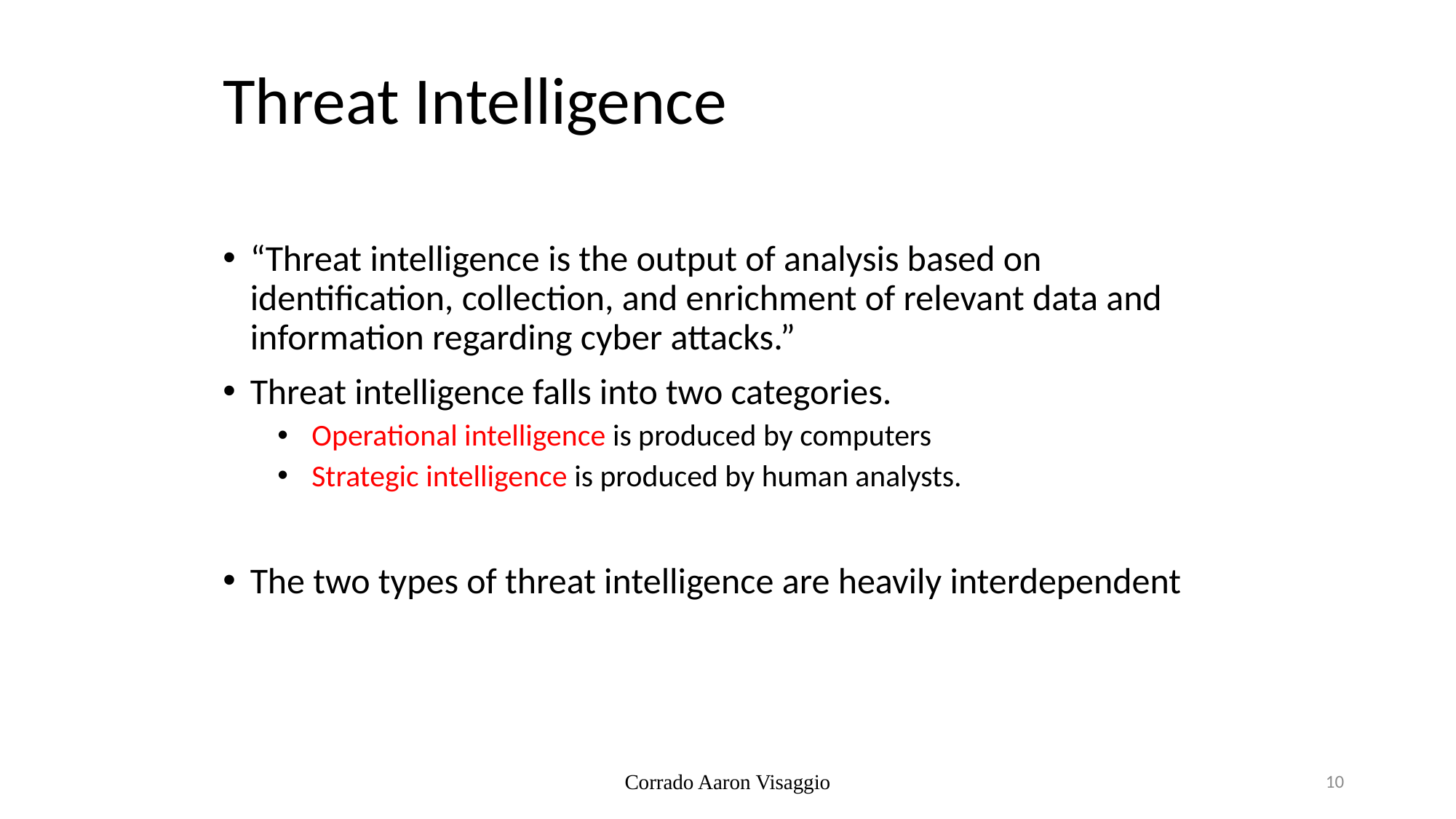

# Threat Intelligence
“Threat intelligence is the output of analysis based on identification, collection, and enrichment of relevant data and information regarding cyber attacks.”
Threat intelligence falls into two categories.
 Operational intelligence is produced by computers
 Strategic intelligence is produced by human analysts.

The two types of threat intelligence are heavily interdependent

Corrado Aaron Visaggio
10